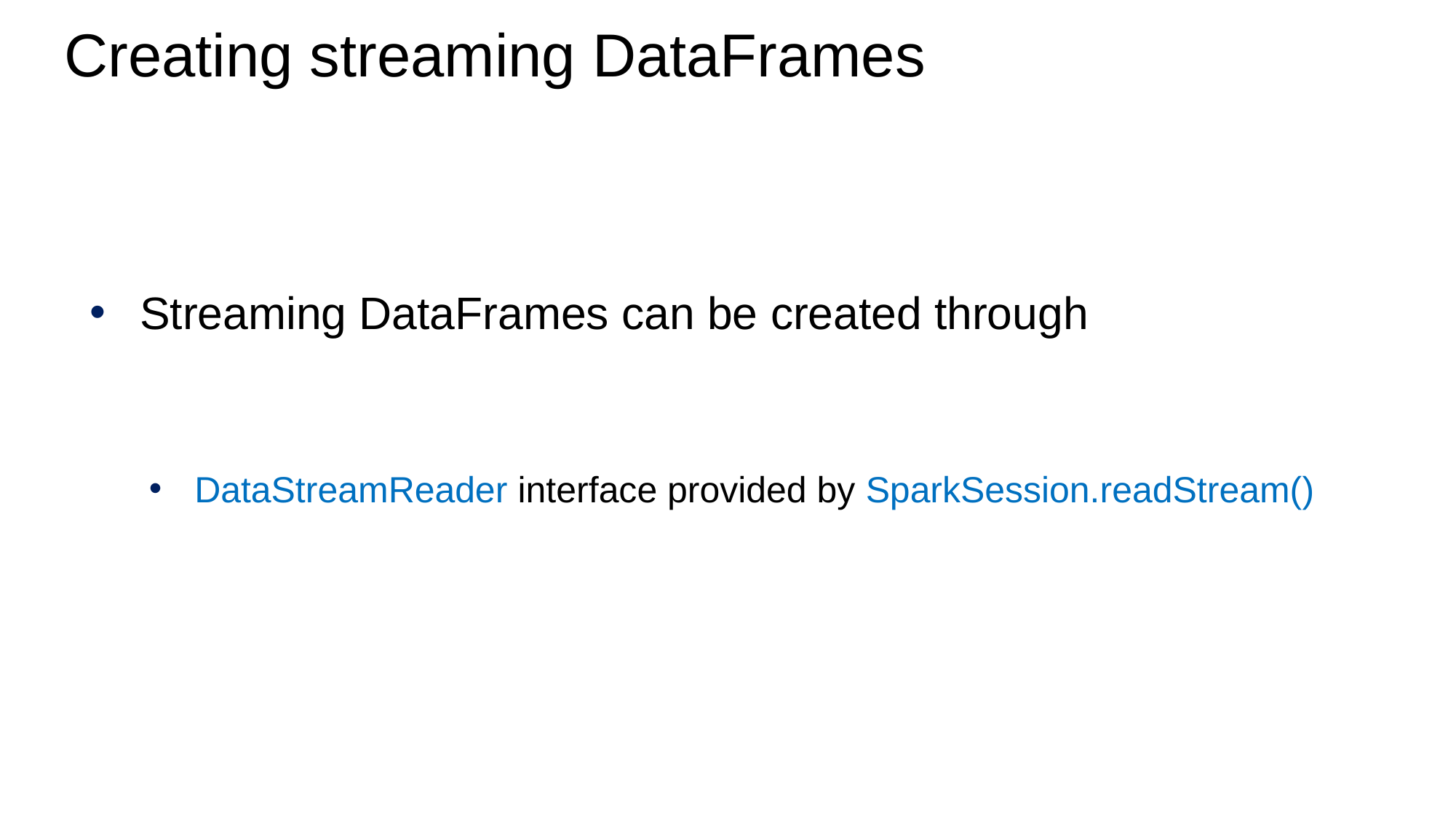

# Creating streaming DataFrames

Streaming DataFrames can be created through

DataStreamReader interface provided by SparkSession.readStream()